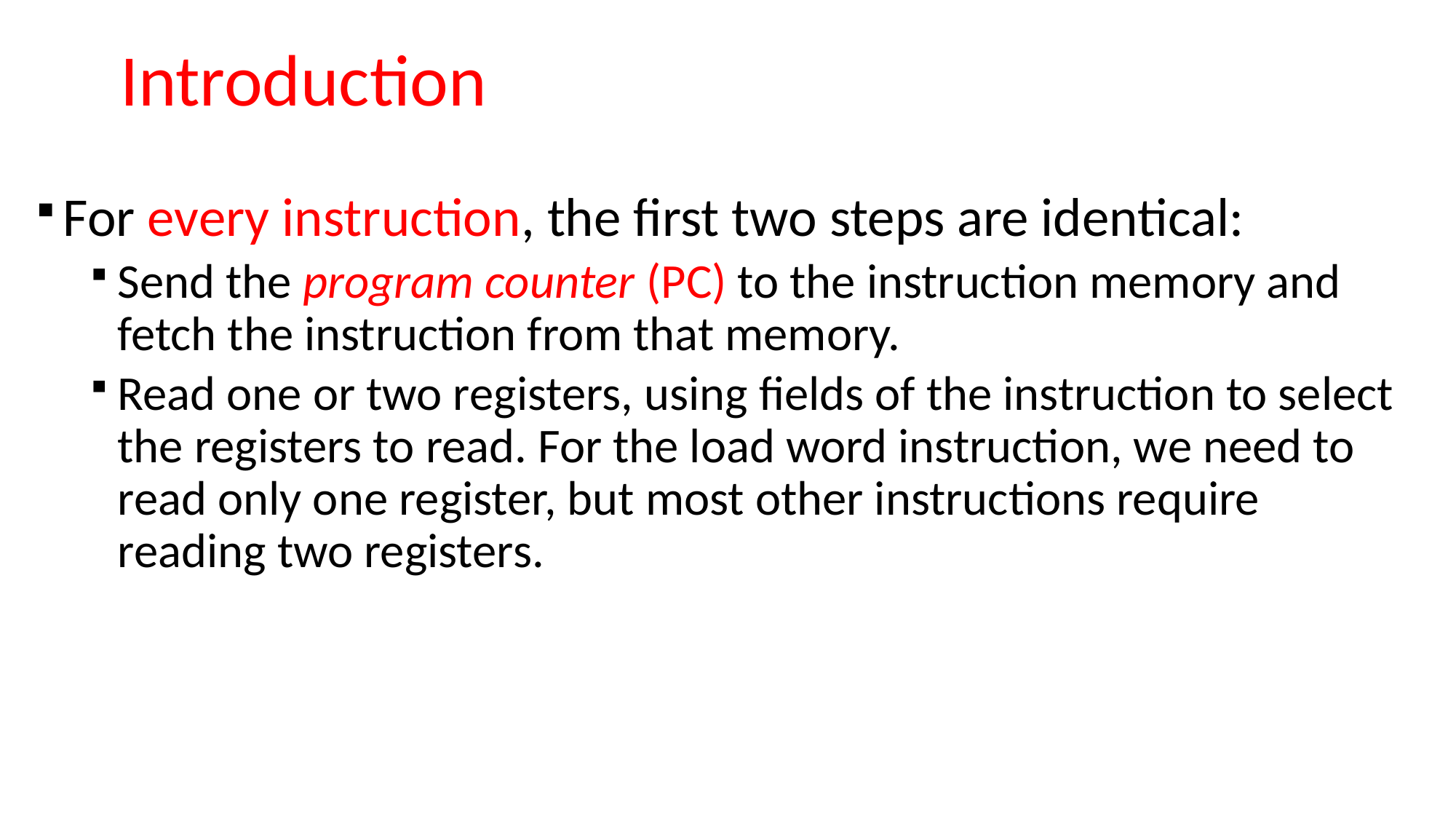

# Introduction
For every instruction, the first two steps are identical:
Send the program counter (PC) to the instruction memory and fetch the instruction from that memory.
Read one or two registers, using fields of the instruction to select the registers to read. For the load word instruction, we need to read only one register, but most other instructions require reading two registers.